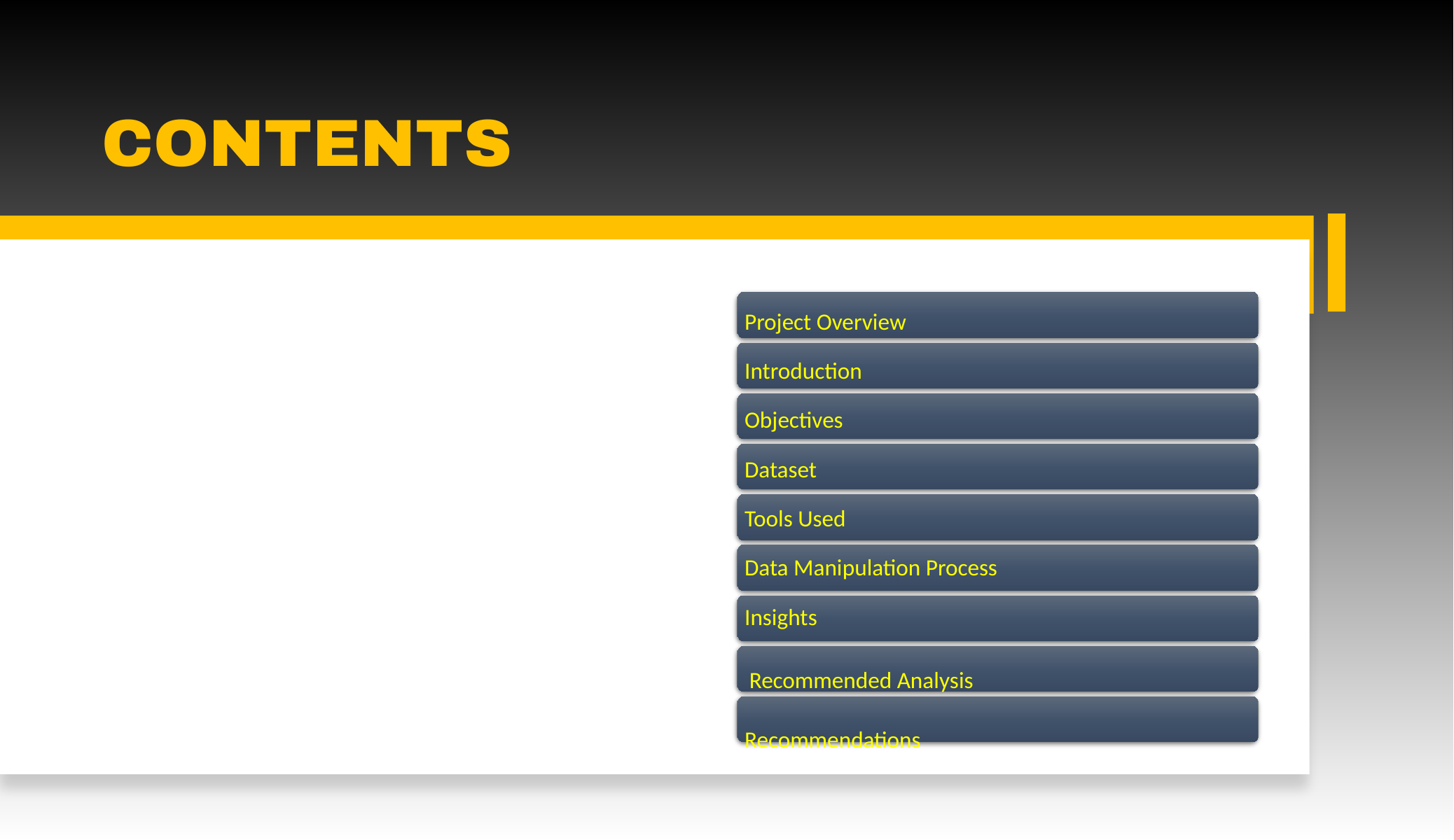

# CONTENTS

Project Overview
Introduction  Objectives
Dataset
Tools Used
Data Manipulation Process  Insights
 Recommended Analysis  Recommendations